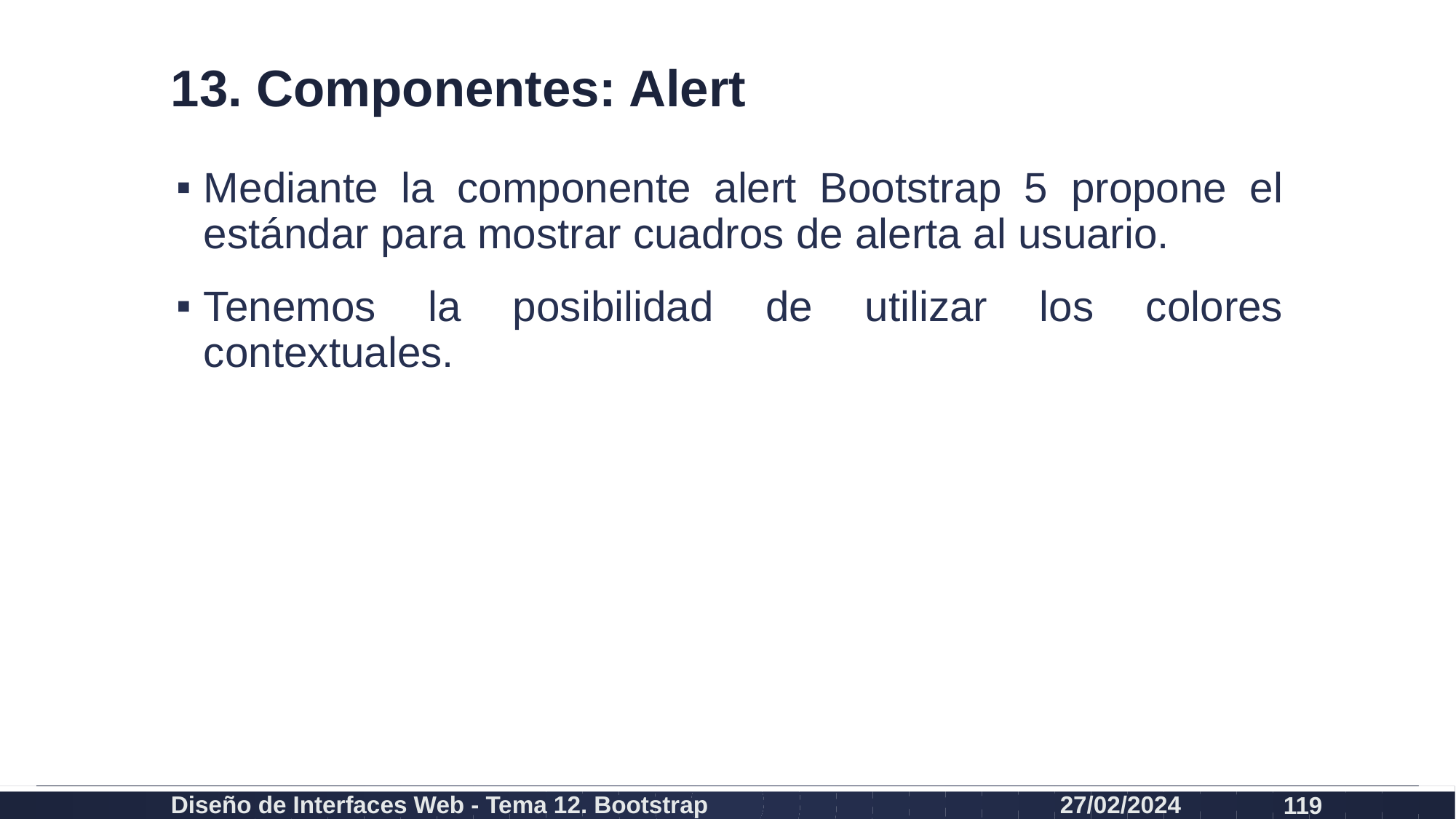

# 13. Componentes: Alert
Mediante la componente alert Bootstrap 5 propone el estándar para mostrar cuadros de alerta al usuario.
Tenemos la posibilidad de utilizar los colores contextuales.

Diseño de Interfaces Web - Tema 12. Bootstrap
27/02/2024
119